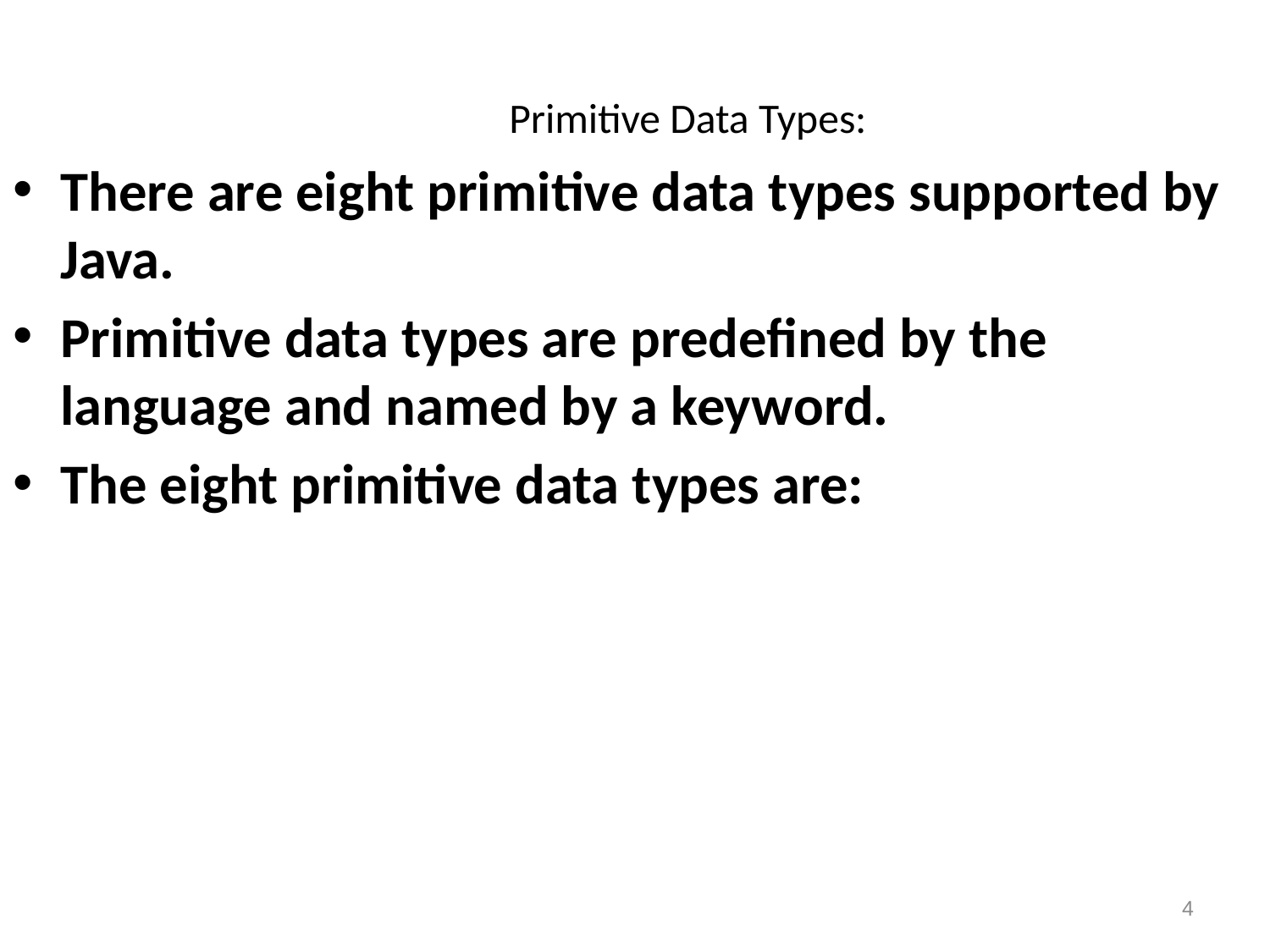

# Primitive Data Types:
There are eight primitive data types supported by Java.
Primitive data types are predefined by the language and named by a keyword.
The eight primitive data types are:

4